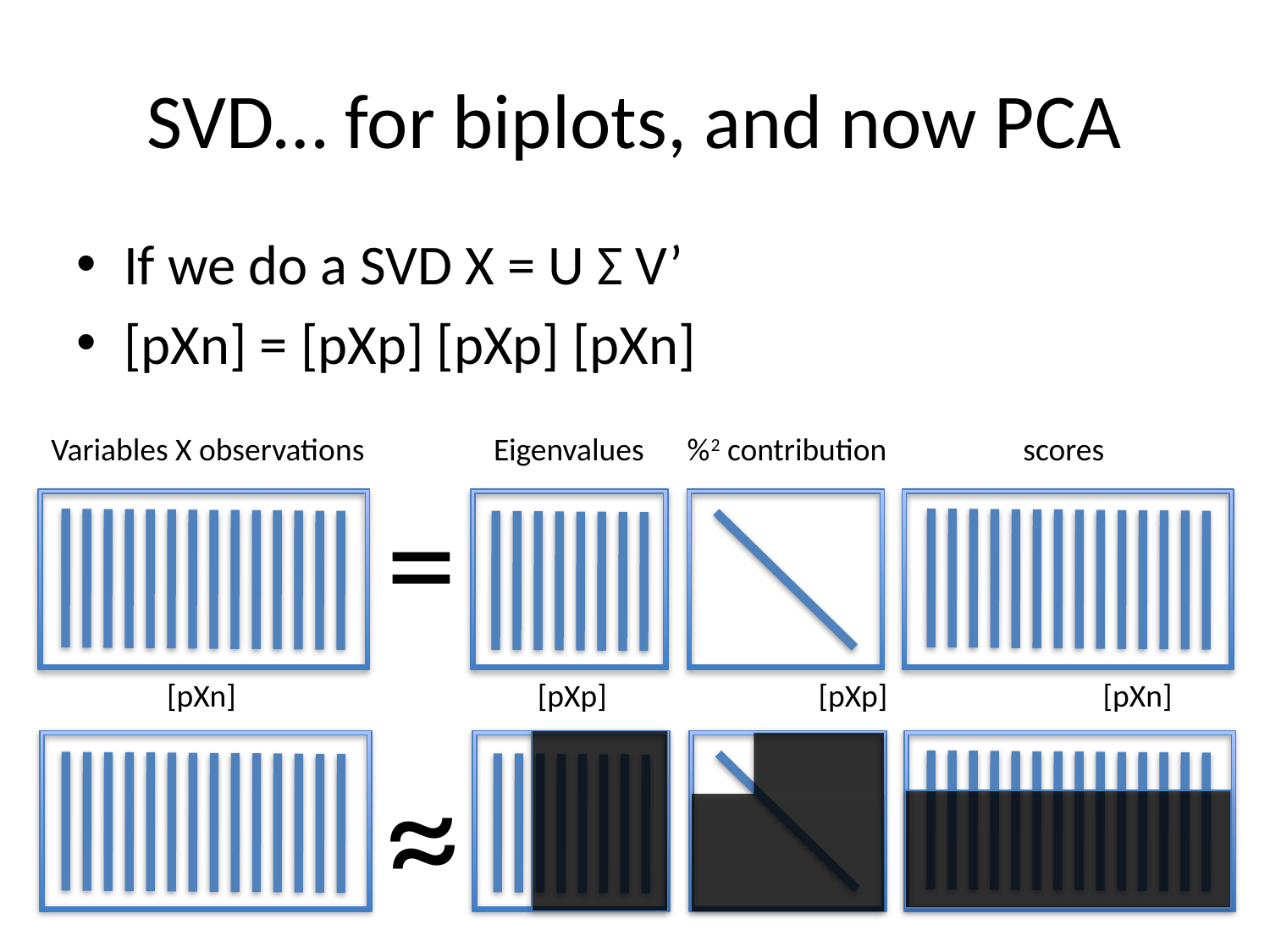

# SVD… for biplots, and now PCA
If we do a SVD X = U Σ V’
[pXn] = [pXp] [pXp] [pXn]

Variables X observations                  Eigenvalues      %2 contribution                   scores
=

[pXn]                                          [pXp]	                    [pXp]                              [pXn]
~

~